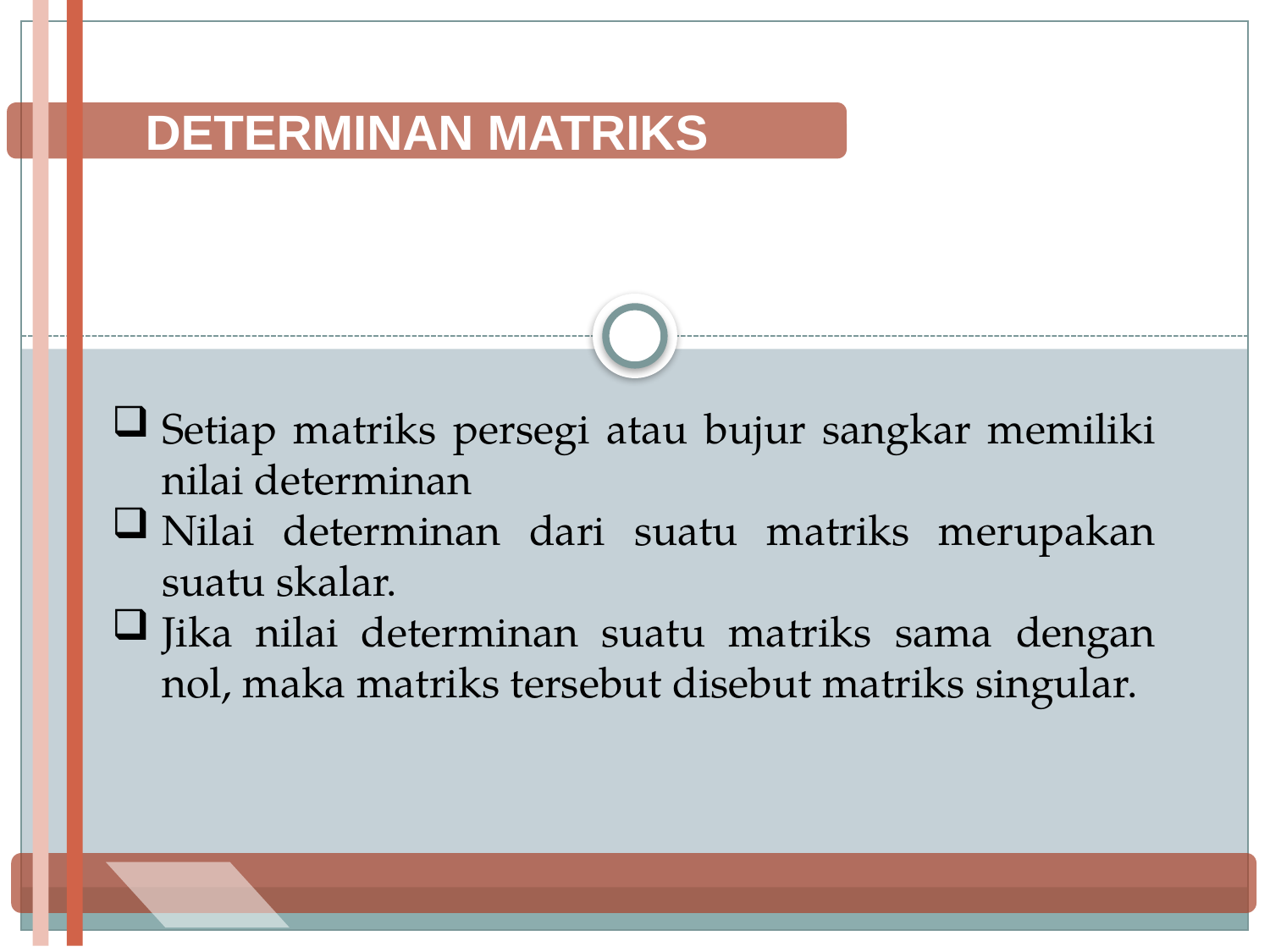

DETERMINAN MATRIKS
Setiap matriks persegi atau bujur sangkar memiliki nilai determinan
Nilai determinan dari suatu matriks merupakan suatu skalar.
Jika nilai determinan suatu matriks sama dengan nol, maka matriks tersebut disebut matriks singular.